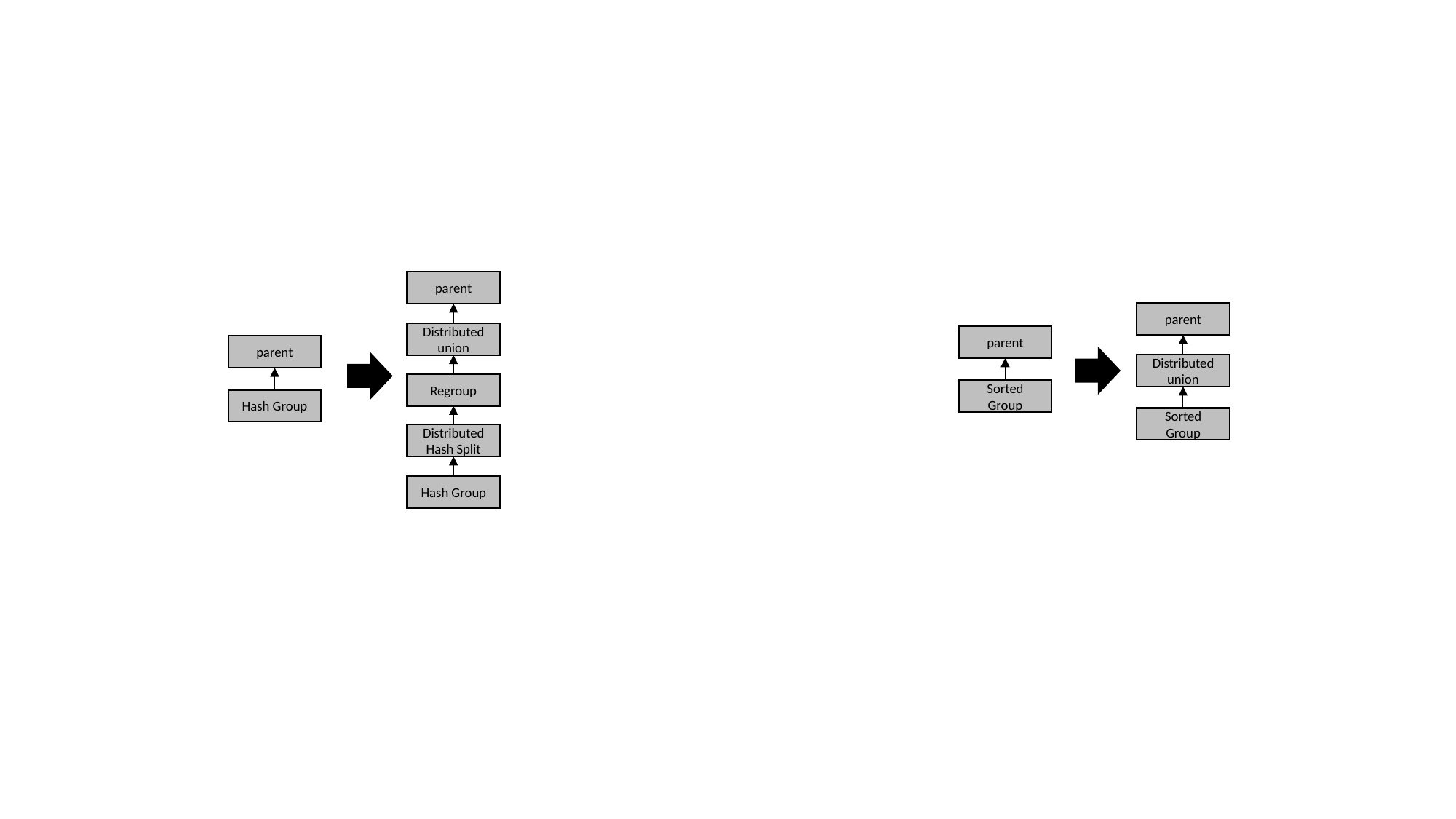

#
parent
parent
Distributed union
parent
parent

Distributed union
Regroup
Sorted Group
Hash Group
Sorted Group
Distributed Hash Split
Hash Group